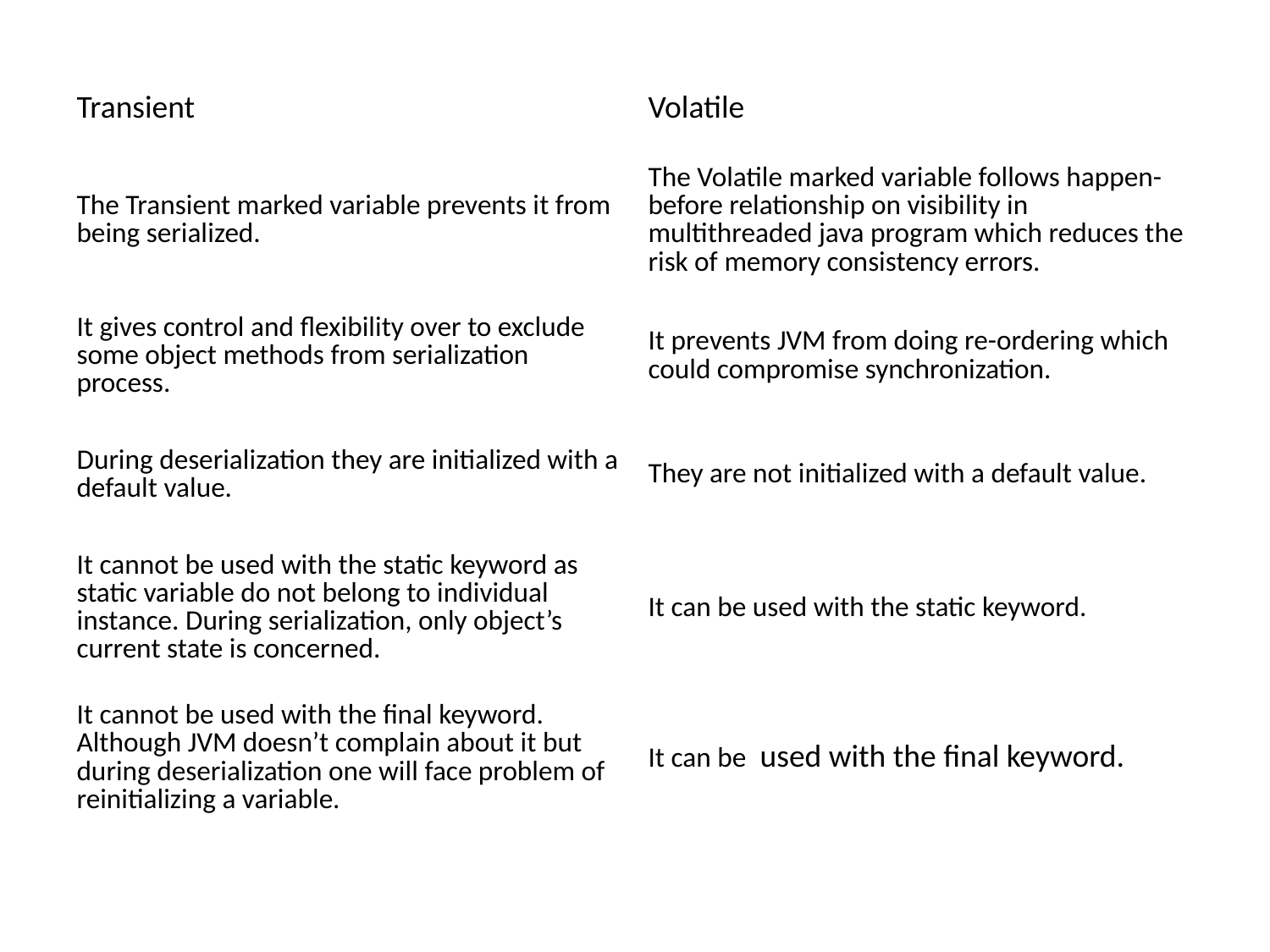

| Transient | Volatile |
| --- | --- |
| The Transient marked variable prevents it from being serialized. | The Volatile marked variable follows happen-before relationship on visibility in multithreaded java program which reduces the risk of memory consistency errors. |
| It gives control and flexibility over to exclude some object methods from serialization process. | It prevents JVM from doing re-ordering which could compromise synchronization. |
| During deserialization they are initialized with a default value. | They are not initialized with a default value. |
| It cannot be used with the static keyword as static variable do not belong to individual instance. During serialization, only object’s current state is concerned. | It can be used with the static keyword. |
| It cannot be used with the final keyword. Although JVM doesn’t complain about it but during deserialization one will face problem of reinitializing a variable. | It can be  used with the final keyword. |